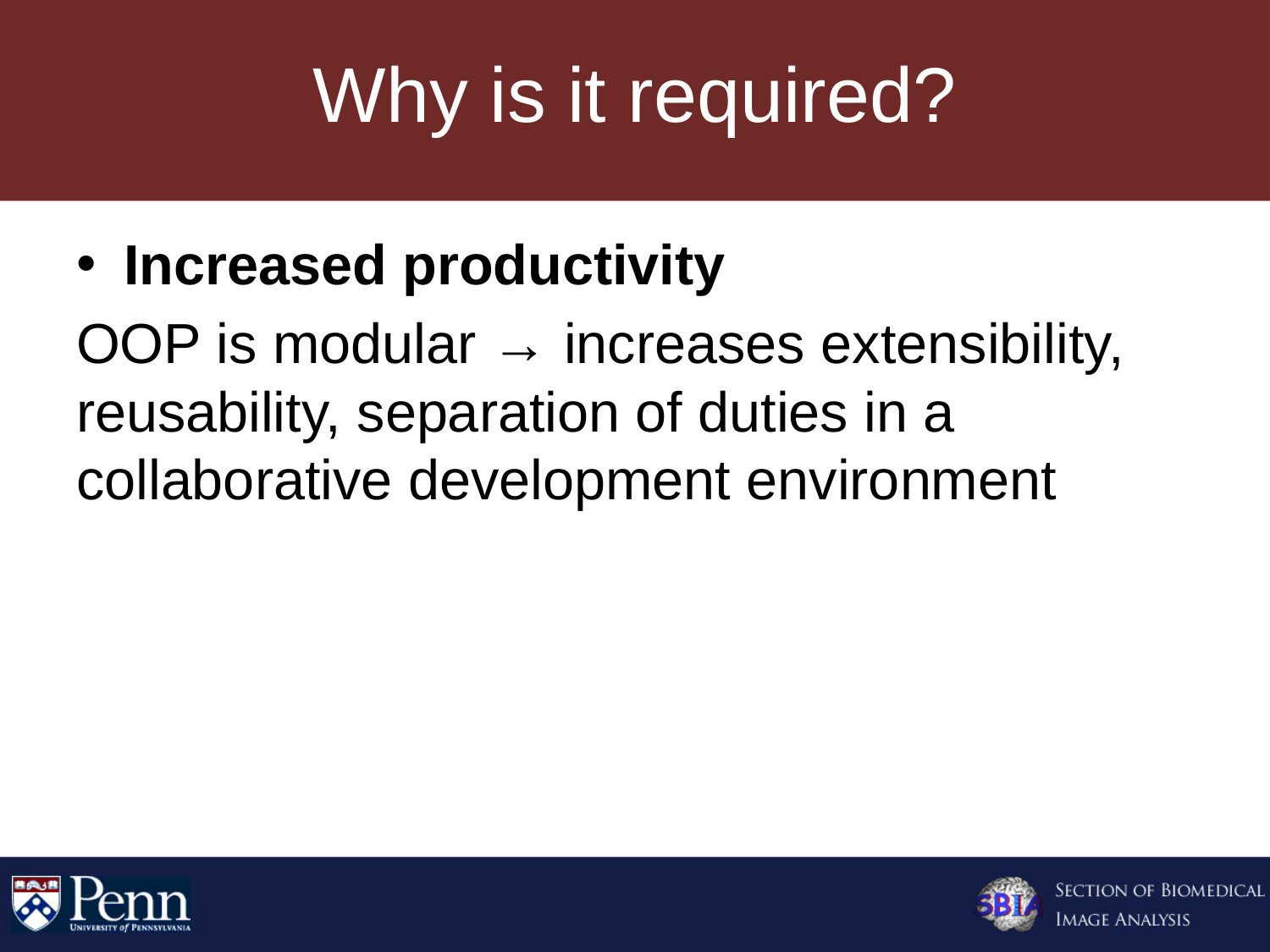

# Why is it required?
Increased productivity
OOP is modular → increases extensibility, reusability, separation of duties in a collaborative development environment